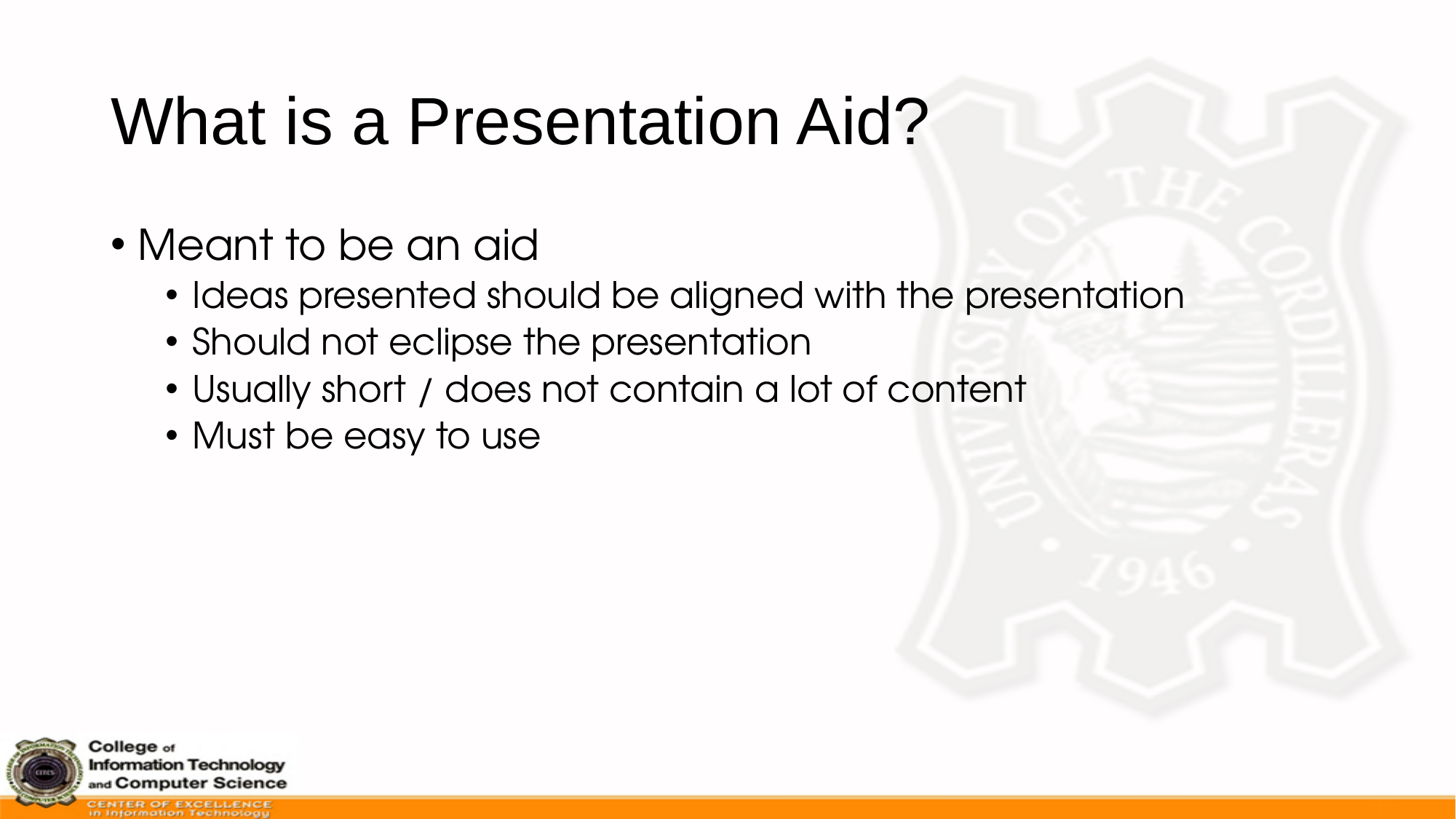

# What is a Presentation Aid?
Meant to be an aid
Ideas presented should be aligned with the presentation
Should not eclipse the presentation
Usually short / does not contain a lot of content
Must be easy to use